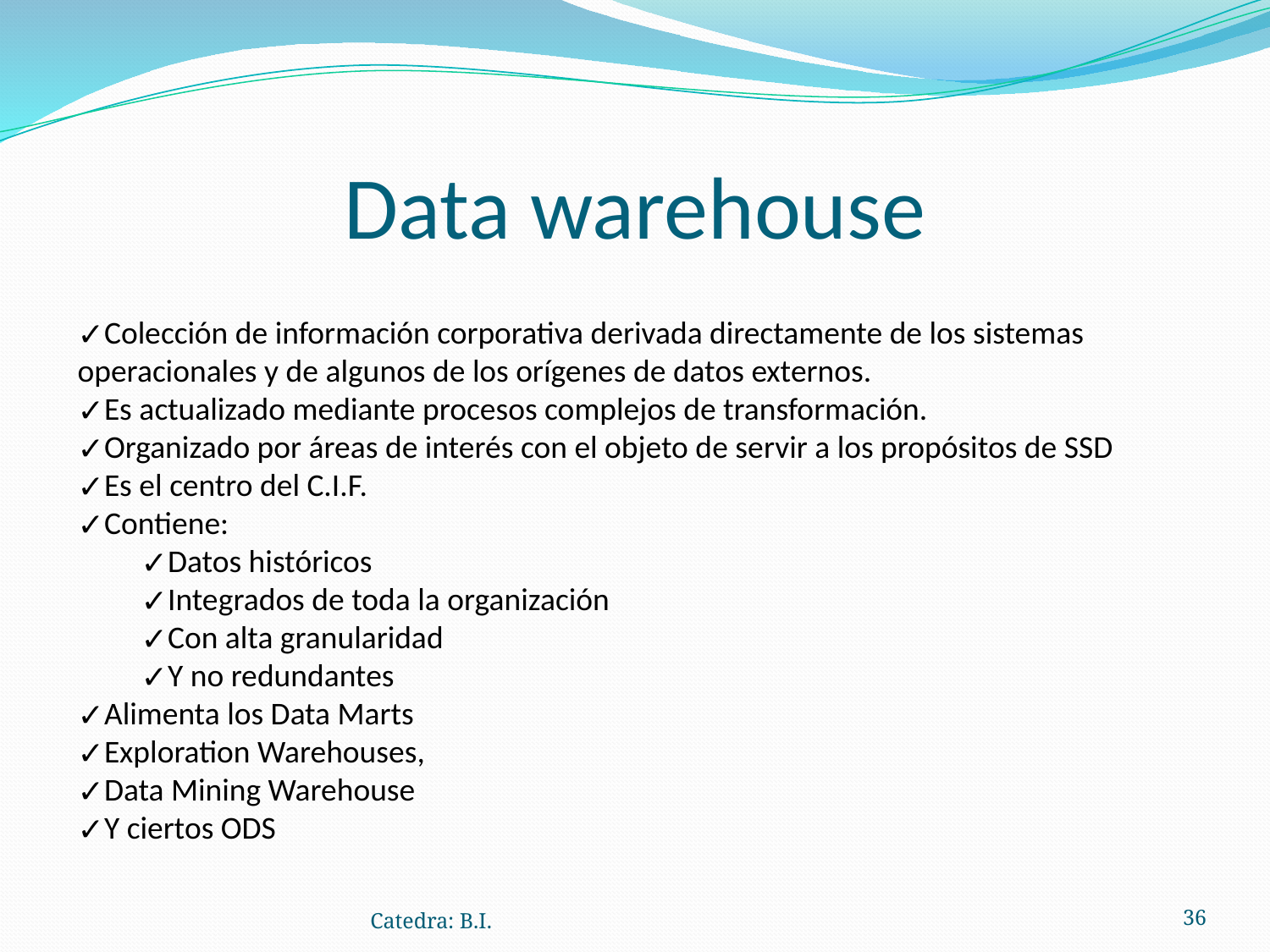

# Data warehouse
Colección de información corporativa derivada directamente de los sistemas operacionales y de algunos de los orígenes de datos externos.
Es actualizado mediante procesos complejos de transformación.
Organizado por áreas de interés con el objeto de servir a los propósitos de SSD
Es el centro del C.I.F.
Contiene:
Datos históricos
Integrados de toda la organización
Con alta granularidad
Y no redundantes
Alimenta los Data Marts
Exploration Warehouses,
Data Mining Warehouse
Y ciertos ODS

Catedra: B.I.
36